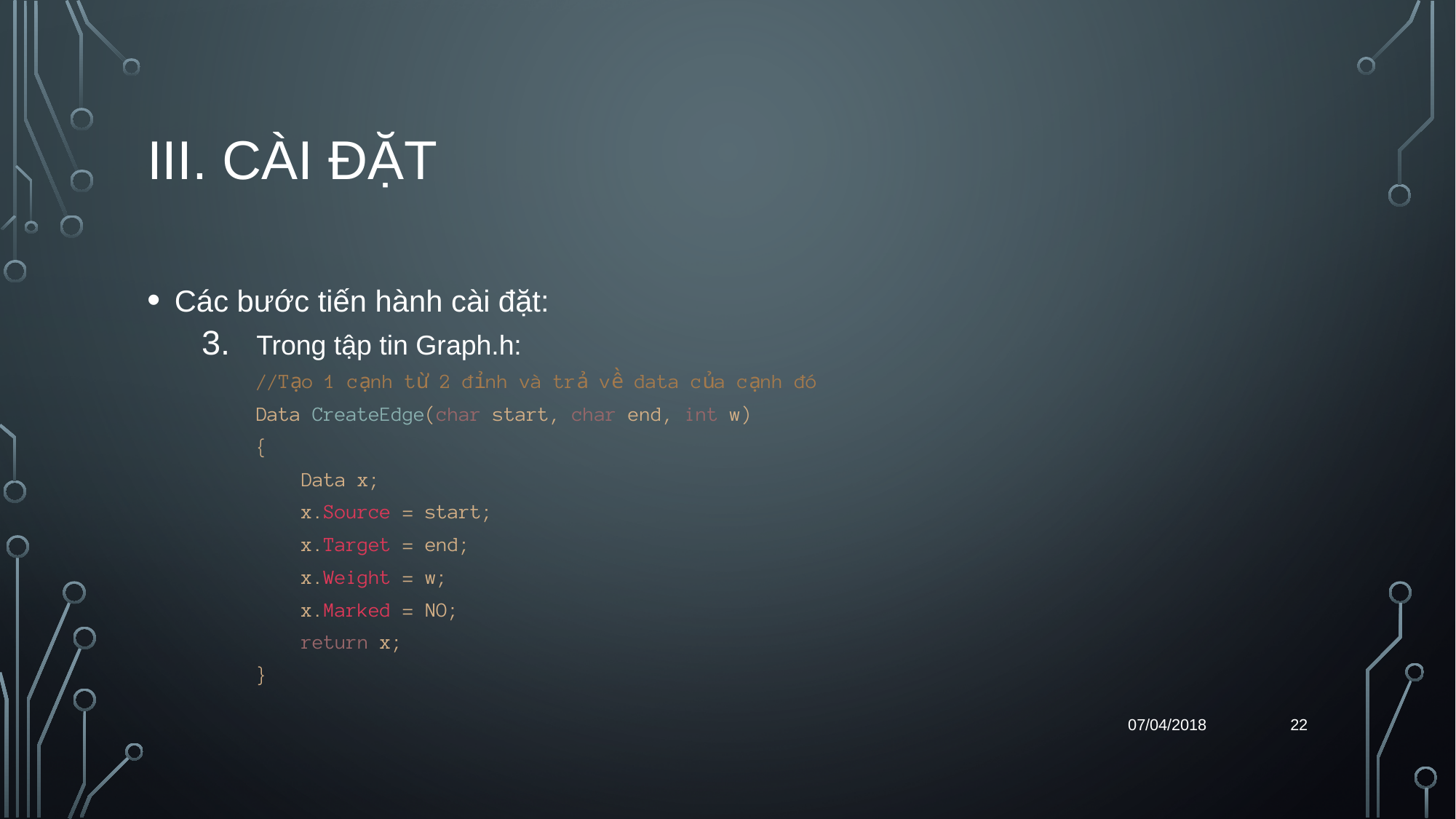

# iii. Cài đặt
Các bước tiến hành cài đặt:
Trong tập tin Graph.h:
//Tạo 1 cạnh từ 2 đỉnh và trả về data của cạnh đó
Data CreateEdge(char start, char end, int w)
{
    Data x;
    x.Source = start;
    x.Target = end;
    x.Weight = w;
    x.Marked = NO;
    return x;
}
22
07/04/2018